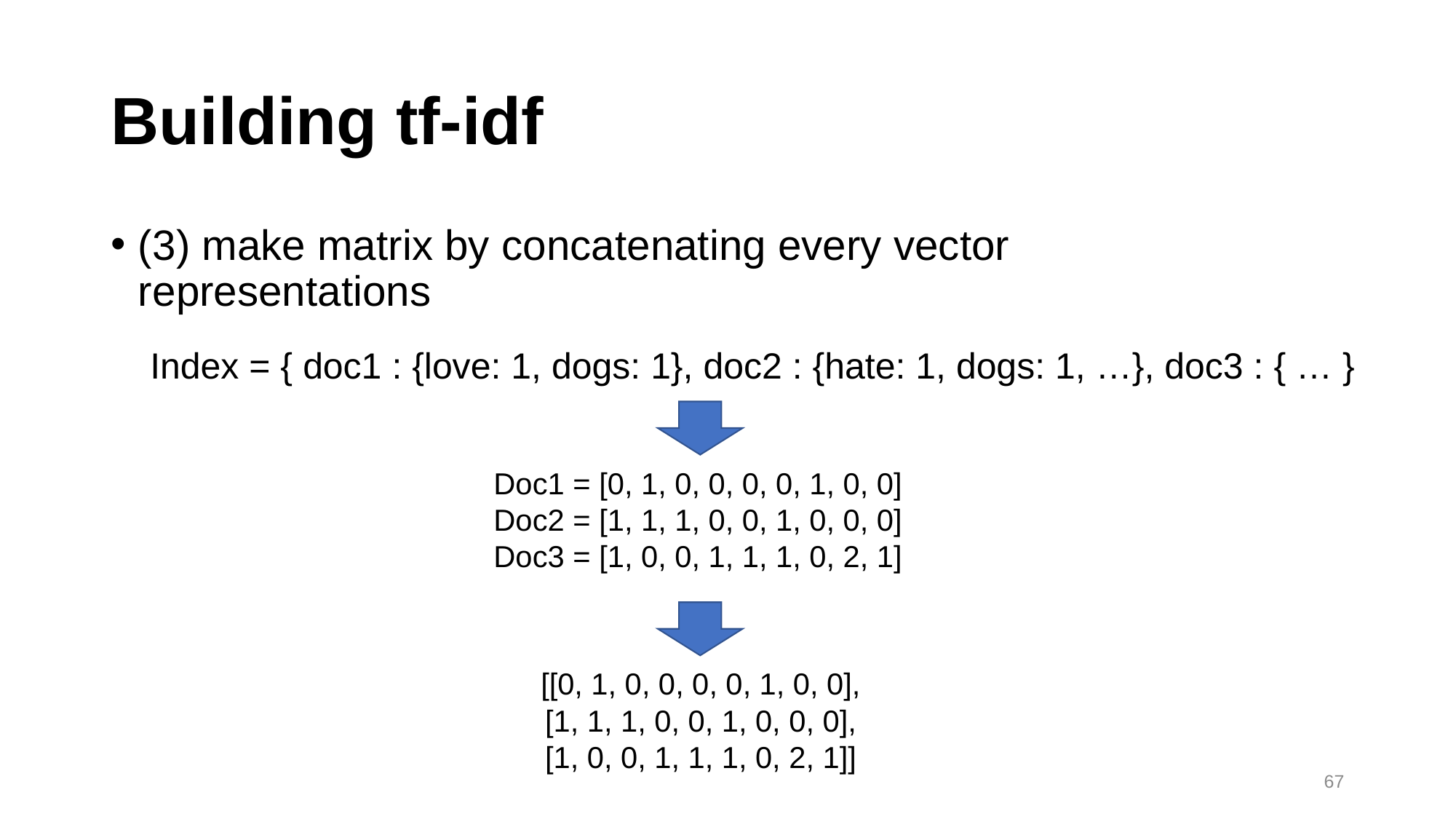

# Building tf-idf
(3) make matrix by concatenating every vector representations

Index = { doc1 : {love: 1, dogs: 1}, doc2 : {hate: 1, dogs: 1, …}, doc3 : { … }

Doc1 = [0, 1, 0, 0, 0, 0, 1, 0, 0]
Doc2 = [1, 1, 1, 0, 0, 1, 0, 0, 0]
Doc3 = [1, 0, 0, 1, 1, 1, 0, 2, 1]

[[0, 1, 0, 0, 0, 0, 1, 0, 0],
[1, 1, 1, 0, 0, 1, 0, 0, 0],
[1, 0, 0, 1, 1, 1, 0, 2, 1]]
67